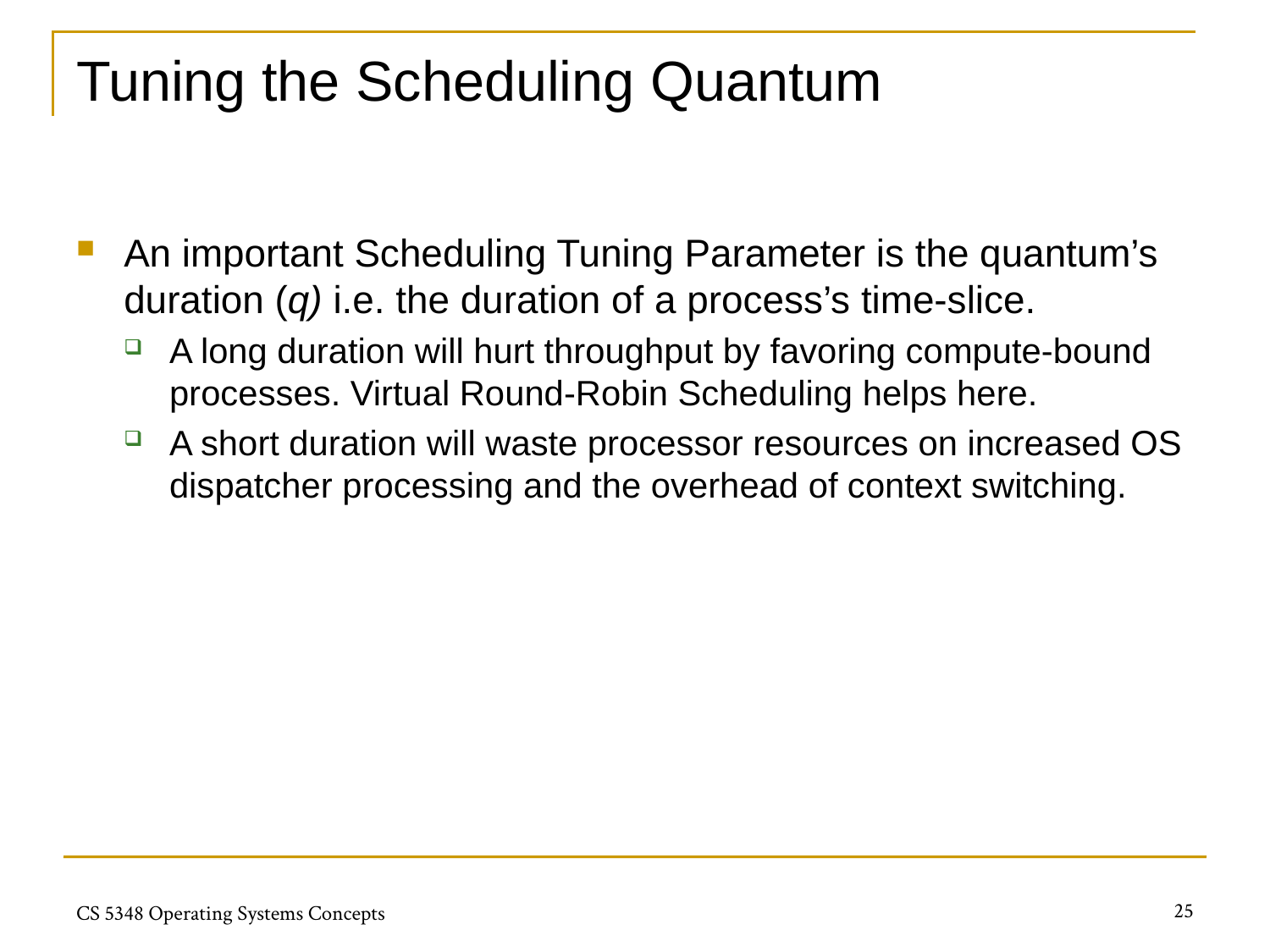

# Tuning the Scheduling Quantum
An important Scheduling Tuning Parameter is the quantum’s duration (q) i.e. the duration of a process’s time-slice.
A long duration will hurt throughput by favoring compute-bound processes. Virtual Round-Robin Scheduling helps here.
A short duration will waste processor resources on increased OS dispatcher processing and the overhead of context switching.
25
CS 5348 Operating Systems Concepts